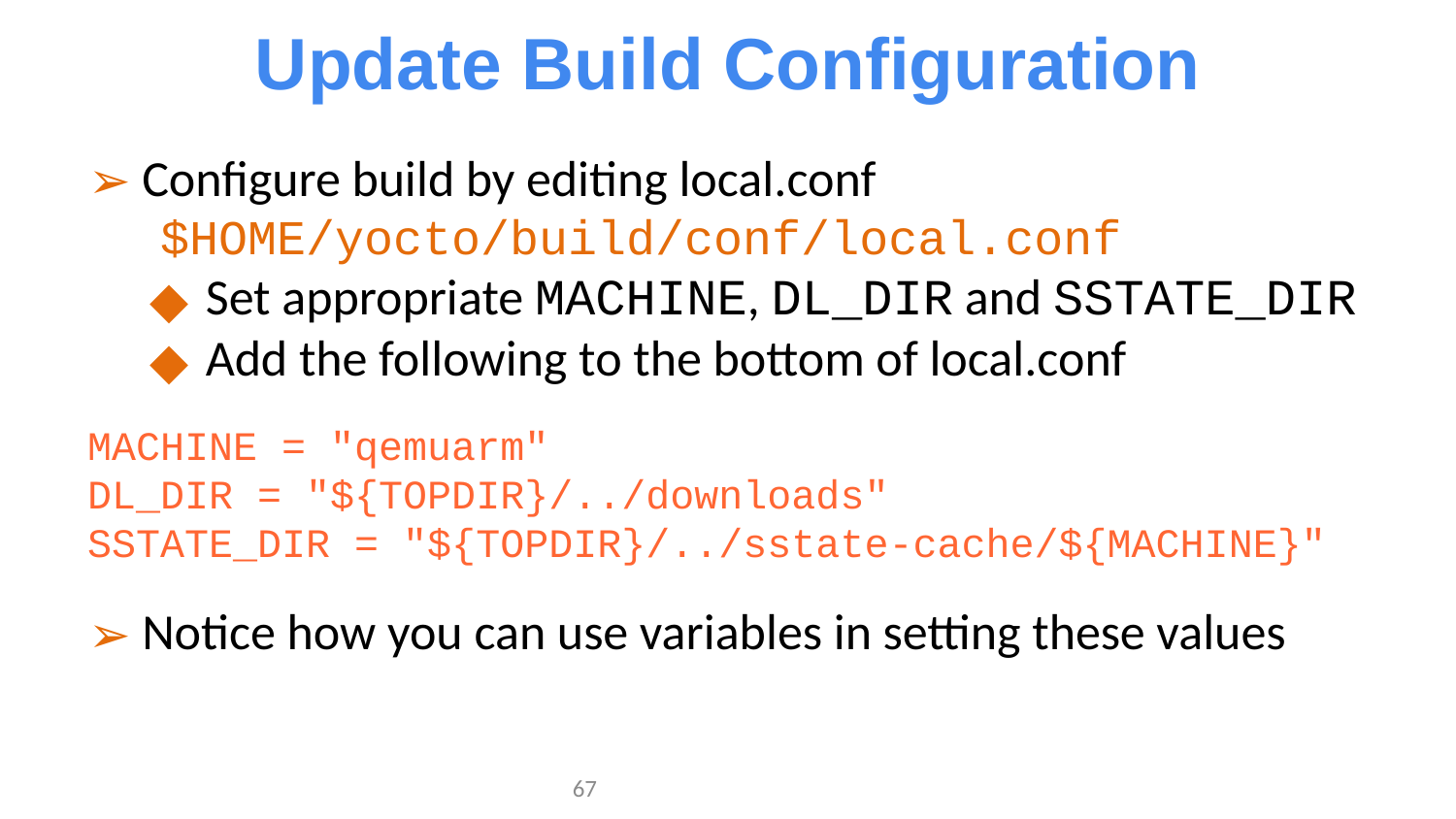

Update Build Configuration
Configure build by editing local.conf
$HOME/yocto/build/conf/local.conf
Set appropriate MACHINE, DL_DIR and SSTATE_DIR
Add the following to the bottom of local.conf

MACHINE = "qemuarm"
DL_DIR = "${TOPDIR}/../downloads"
SSTATE_DIR = "${TOPDIR}/../sstate-cache/${MACHINE}"

Notice how you can use variables in setting these values
67